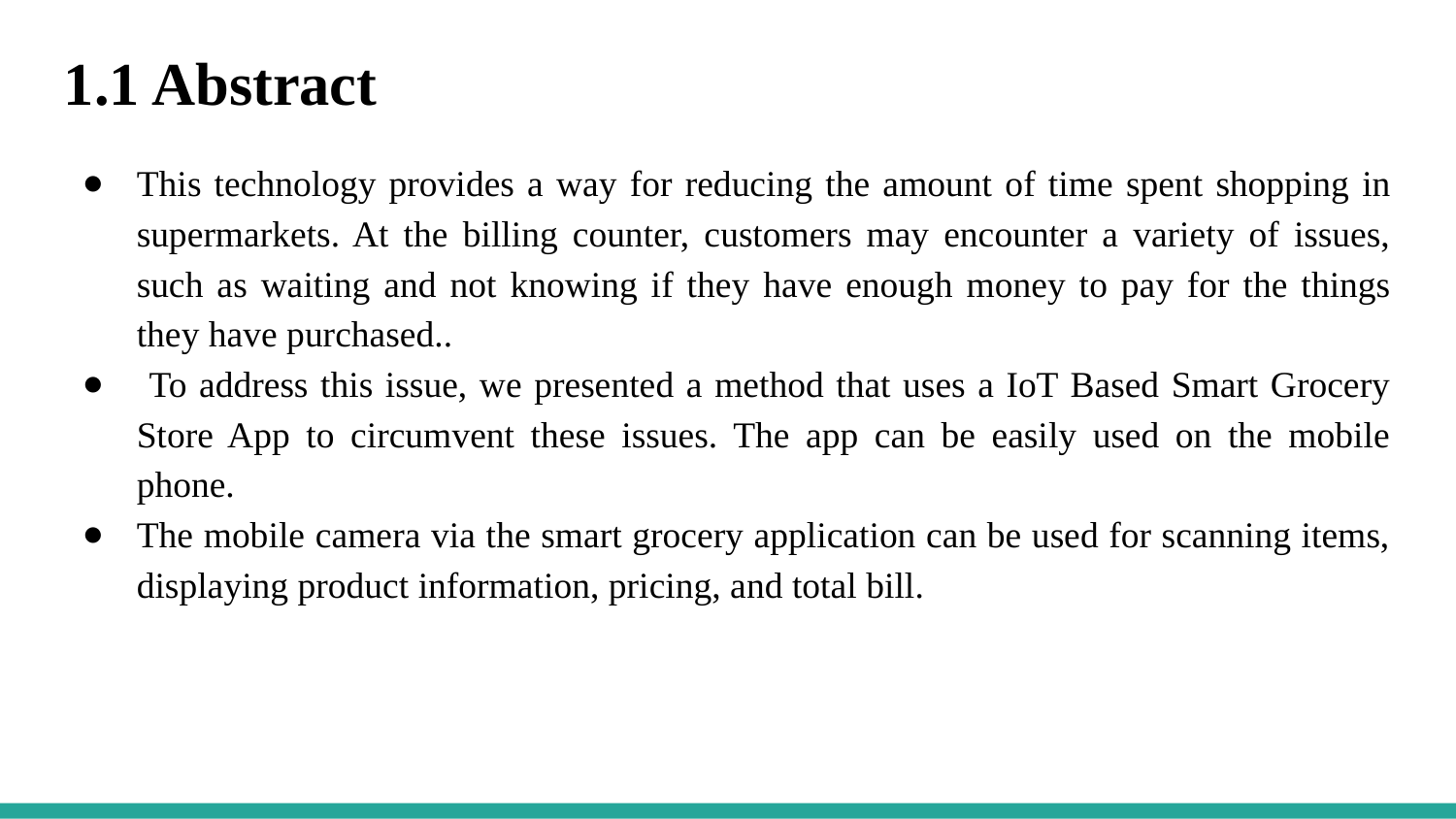

1.1 Abstract
This technology provides a way for reducing the amount of time spent shopping in supermarkets. At the billing counter, customers may encounter a variety of issues, such as waiting and not knowing if they have enough money to pay for the things they have purchased..
 To address this issue, we presented a method that uses a IoT Based Smart Grocery Store App to circumvent these issues. The app can be easily used on the mobile phone.
The mobile camera via the smart grocery application can be used for scanning items, displaying product information, pricing, and total bill.